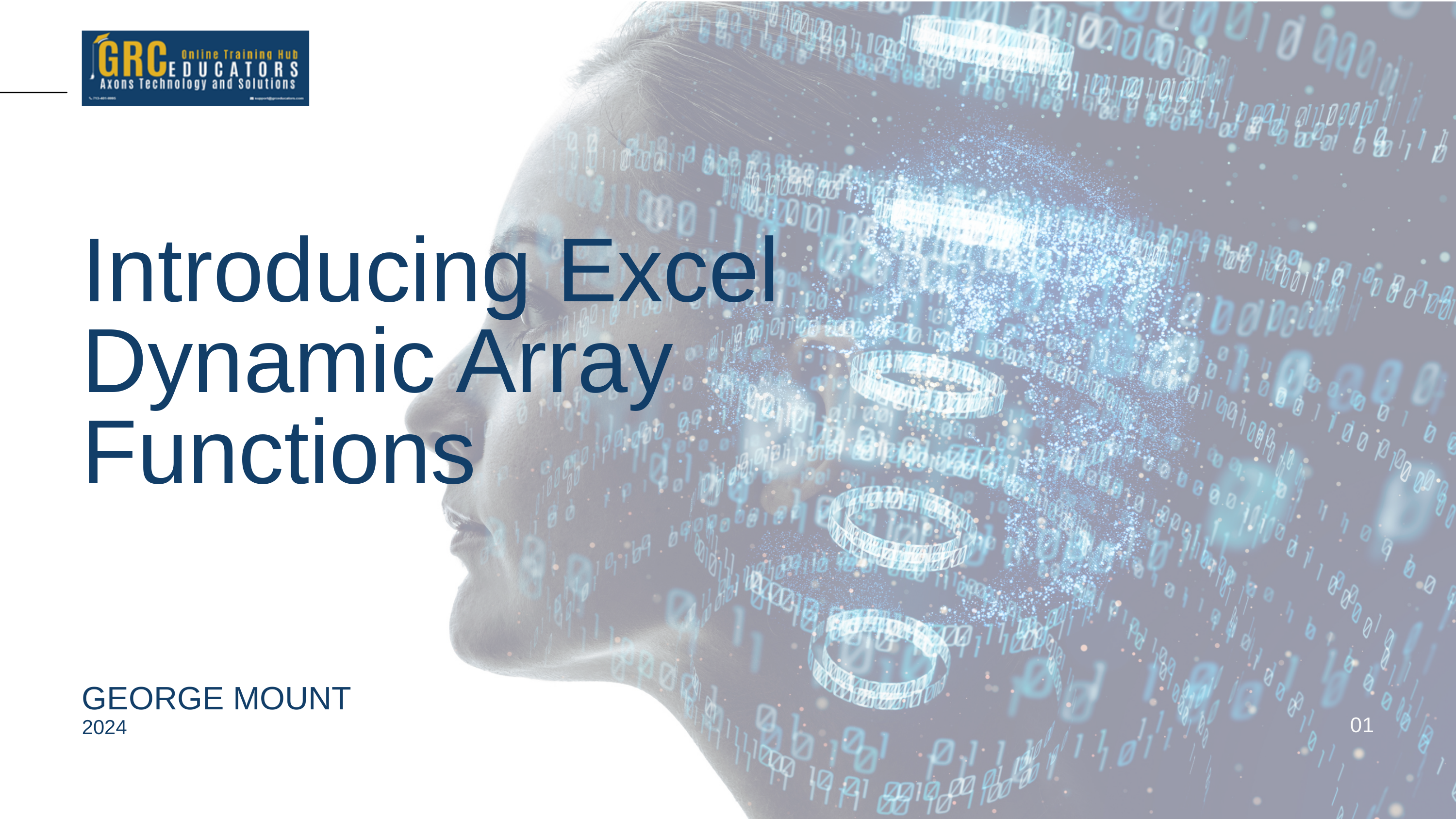

Introducing Excel Dynamic Array Functions

GEORGE MOUNT
01
2024